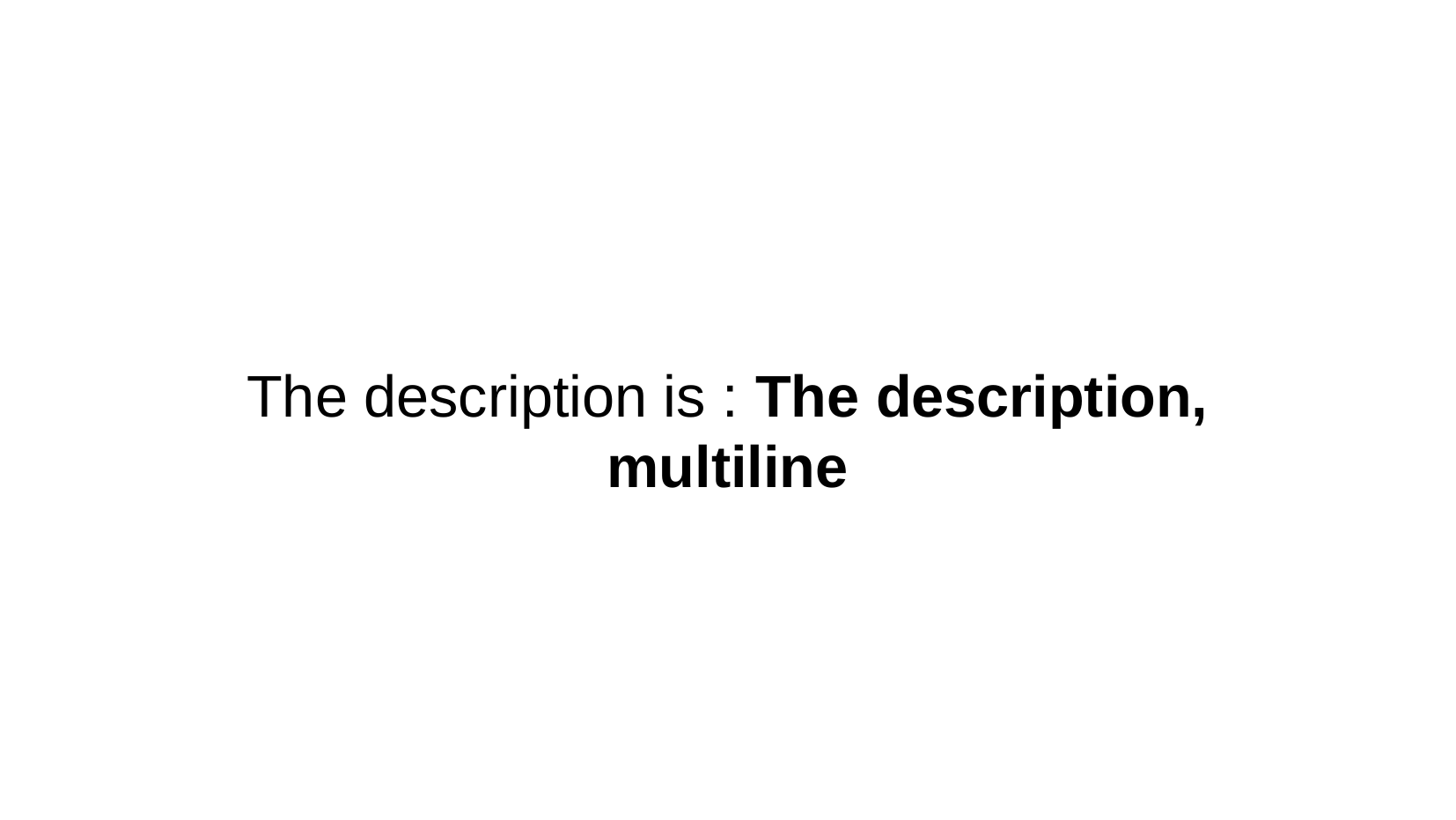

The description is : The description,
multiline